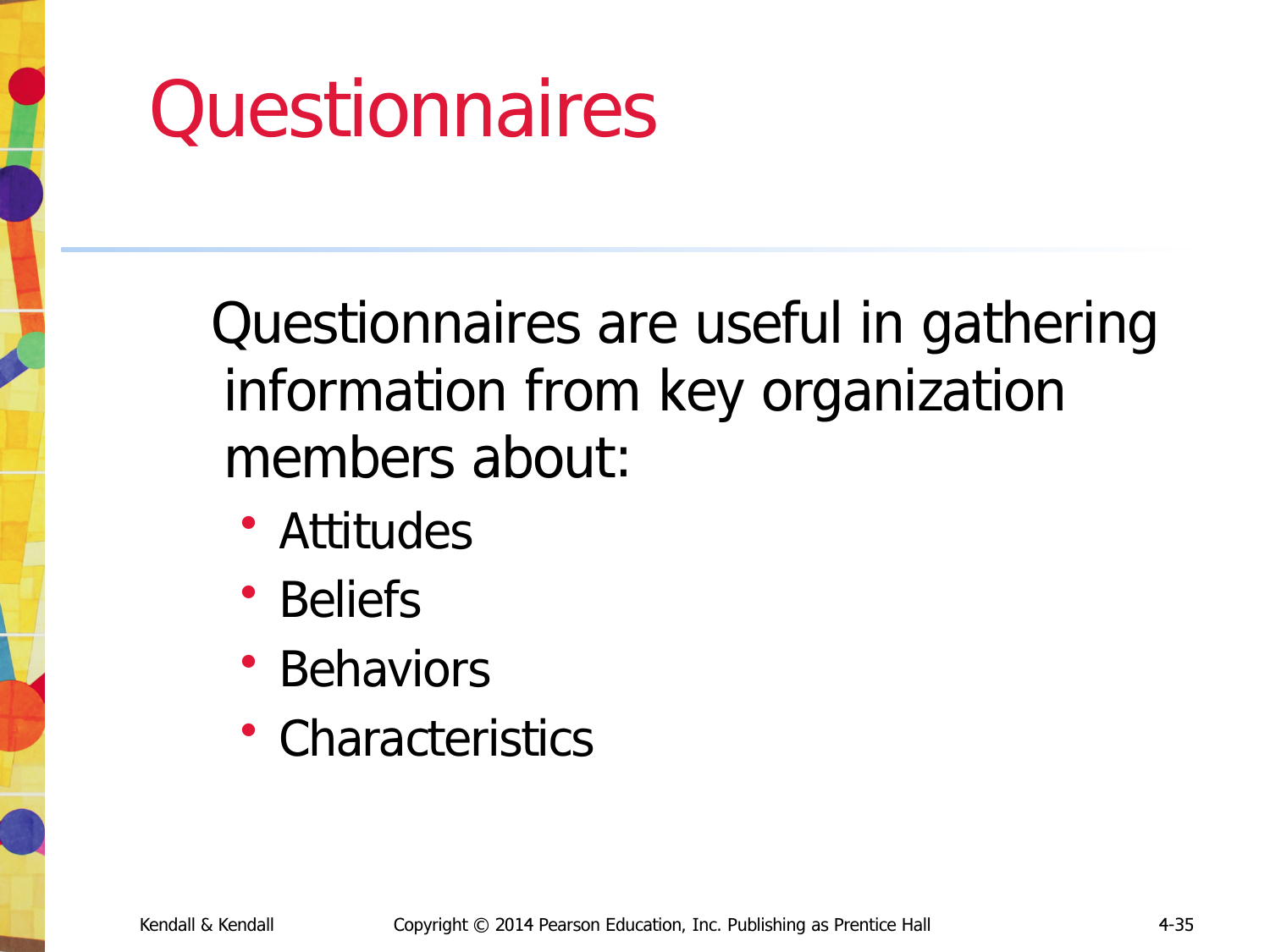

Questionnaires
  Questionnaires are useful in gathering information from key organization members about:
Attitudes
Beliefs
Behaviors
Characteristics
Kendall & Kendall	Copyright © 2014 Pearson Education, Inc. Publishing as Prentice Hall
4-35